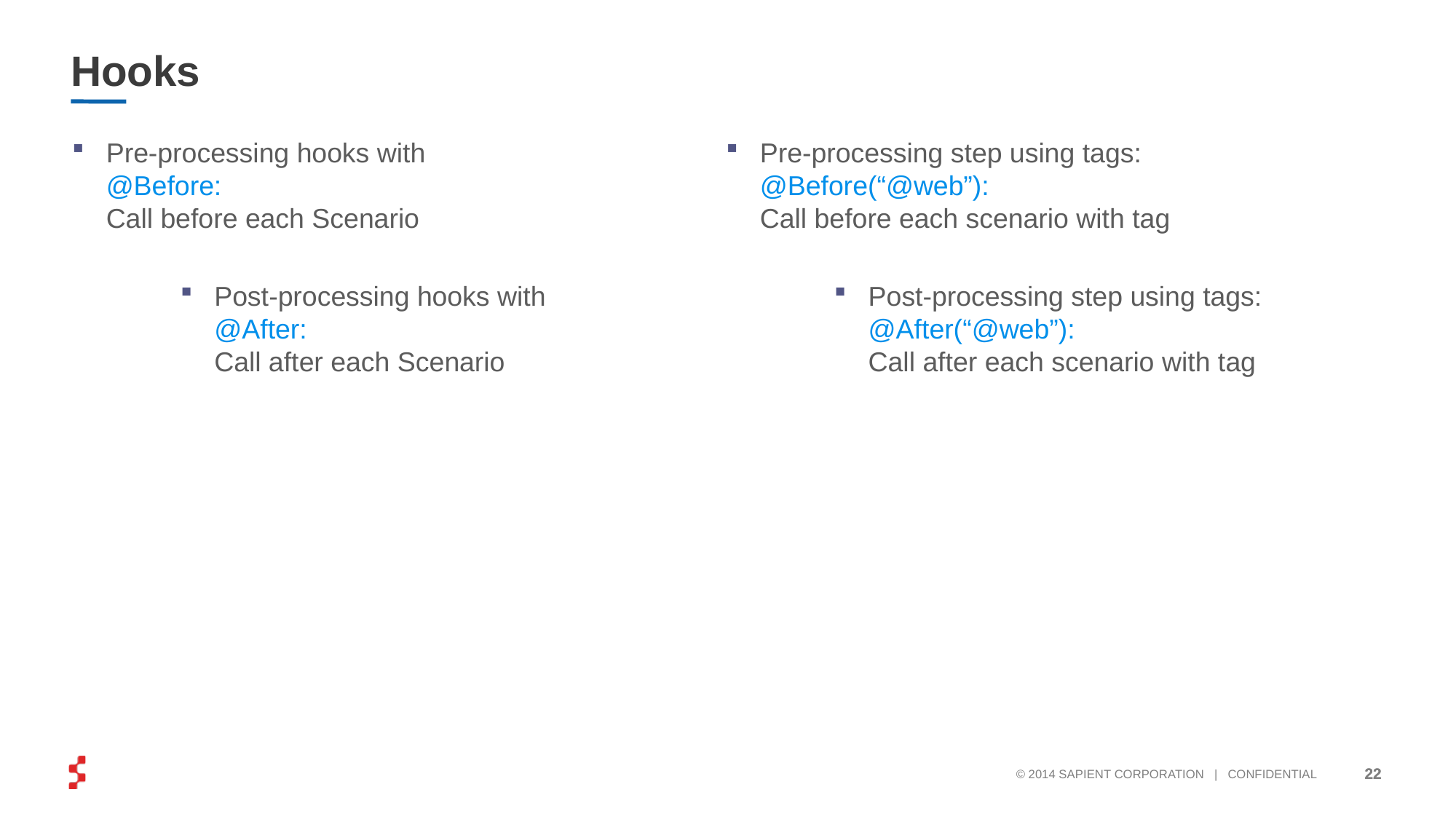

# Hooks
Pre-processing hooks with
@Before:
Call before each Scenario
Post-processing hooks with
@After:
Call after each Scenario
Pre-processing step using tags:
@Before(“@web”):
Call before each scenario with tag
Post-processing step using tags:
@After(“@web”):
Call after each scenario with tag